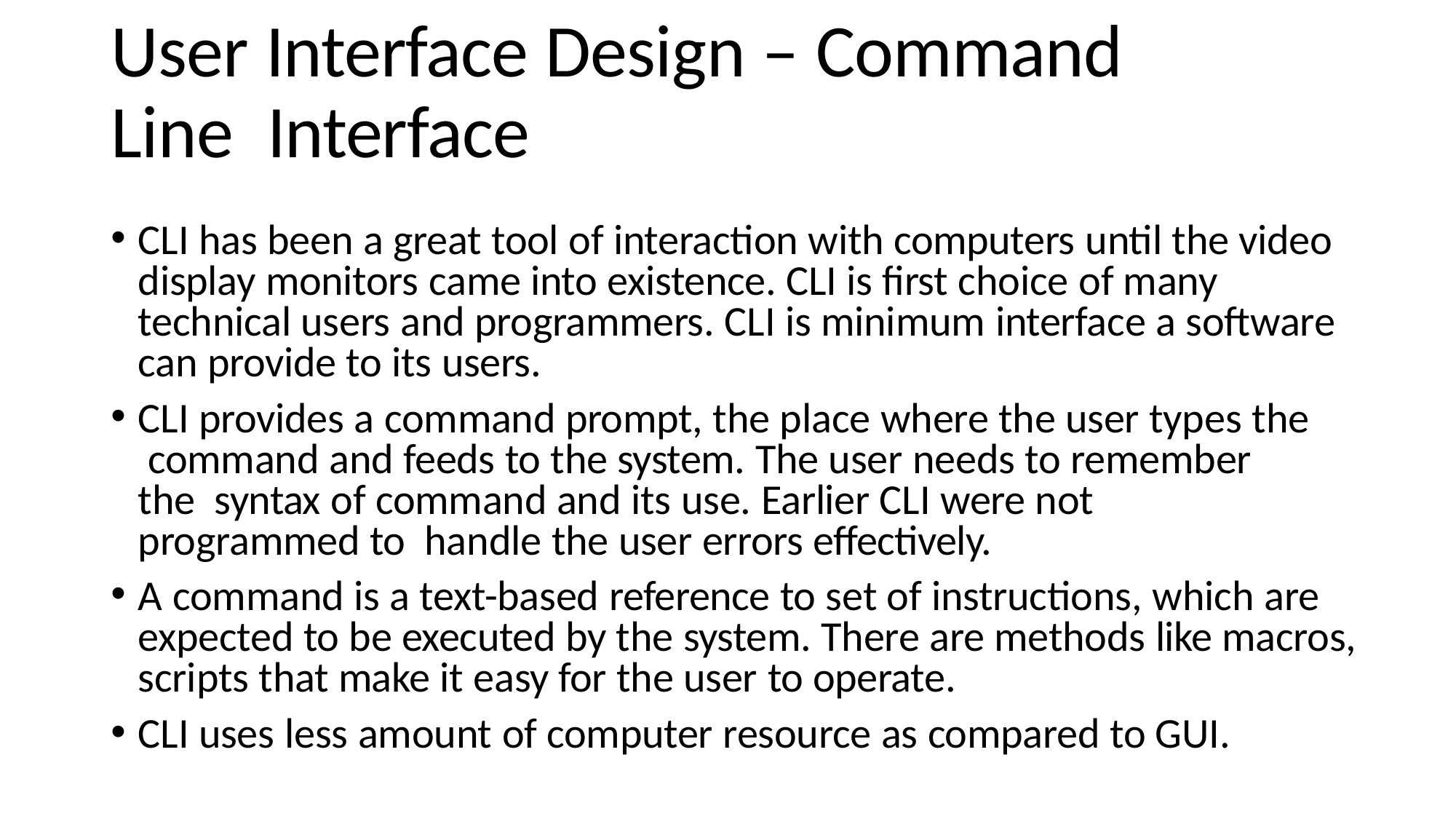

# User Interface Design – Command Line  Interface
CLI has been a great tool of interaction with computers until the video  display monitors came into existence. CLI is first choice of many  technical users and programmers. CLI is minimum interface a software  can provide to its users.
CLI provides a command prompt, the place where the user types the  command and feeds to the system. The user needs to remember the  syntax of command and its use. Earlier CLI were not programmed to  handle the user errors effectively.
A command is a text-based reference to set of instructions, which are  expected to be executed by the system. There are methods like macros,  scripts that make it easy for the user to operate.
CLI uses less amount of computer resource as compared to GUI.